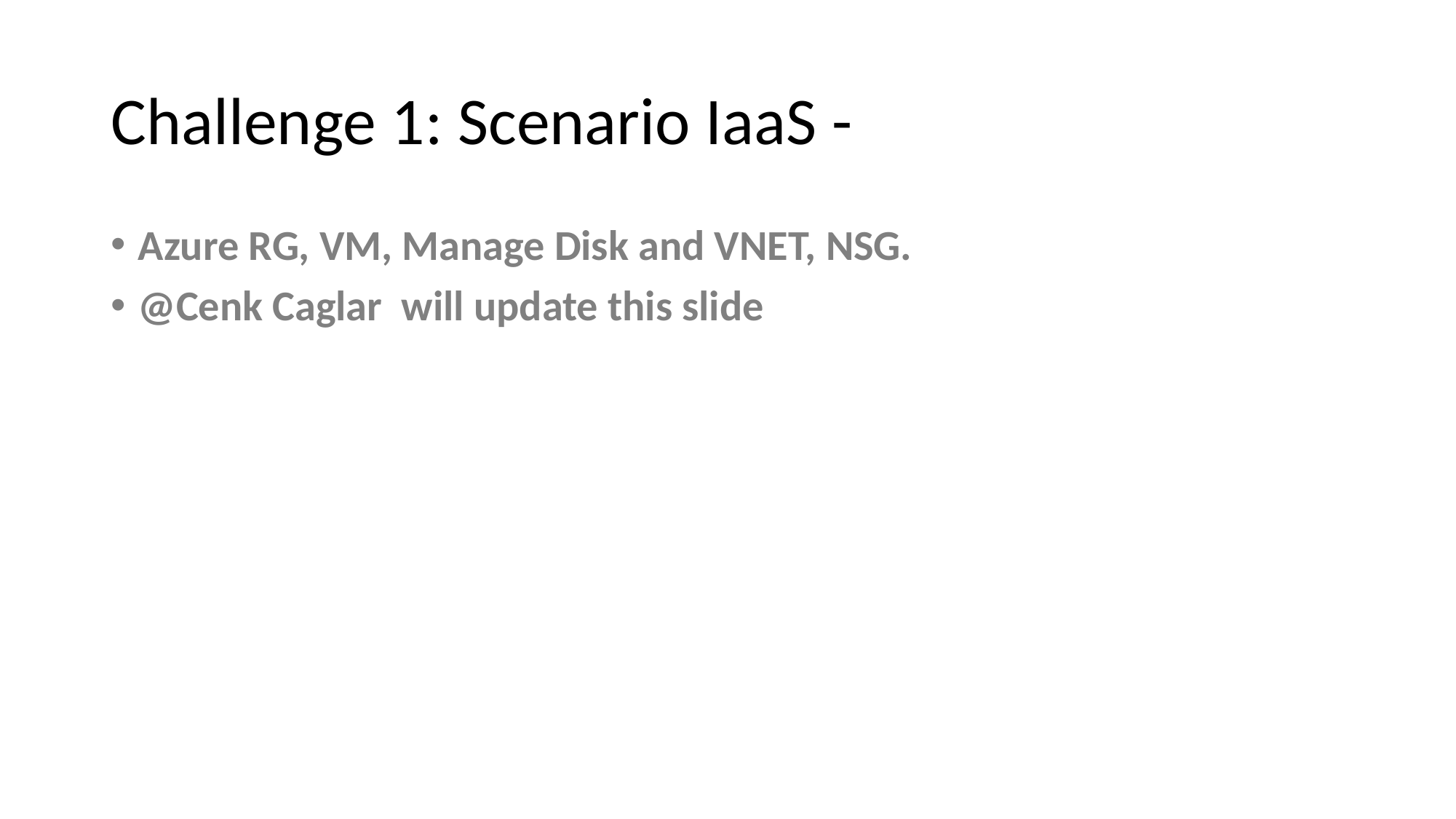

# Challenge 1: Scenario IaaS -
Azure RG, VM, Manage Disk and VNET, NSG.
@Cenk Caglar  will update this slide